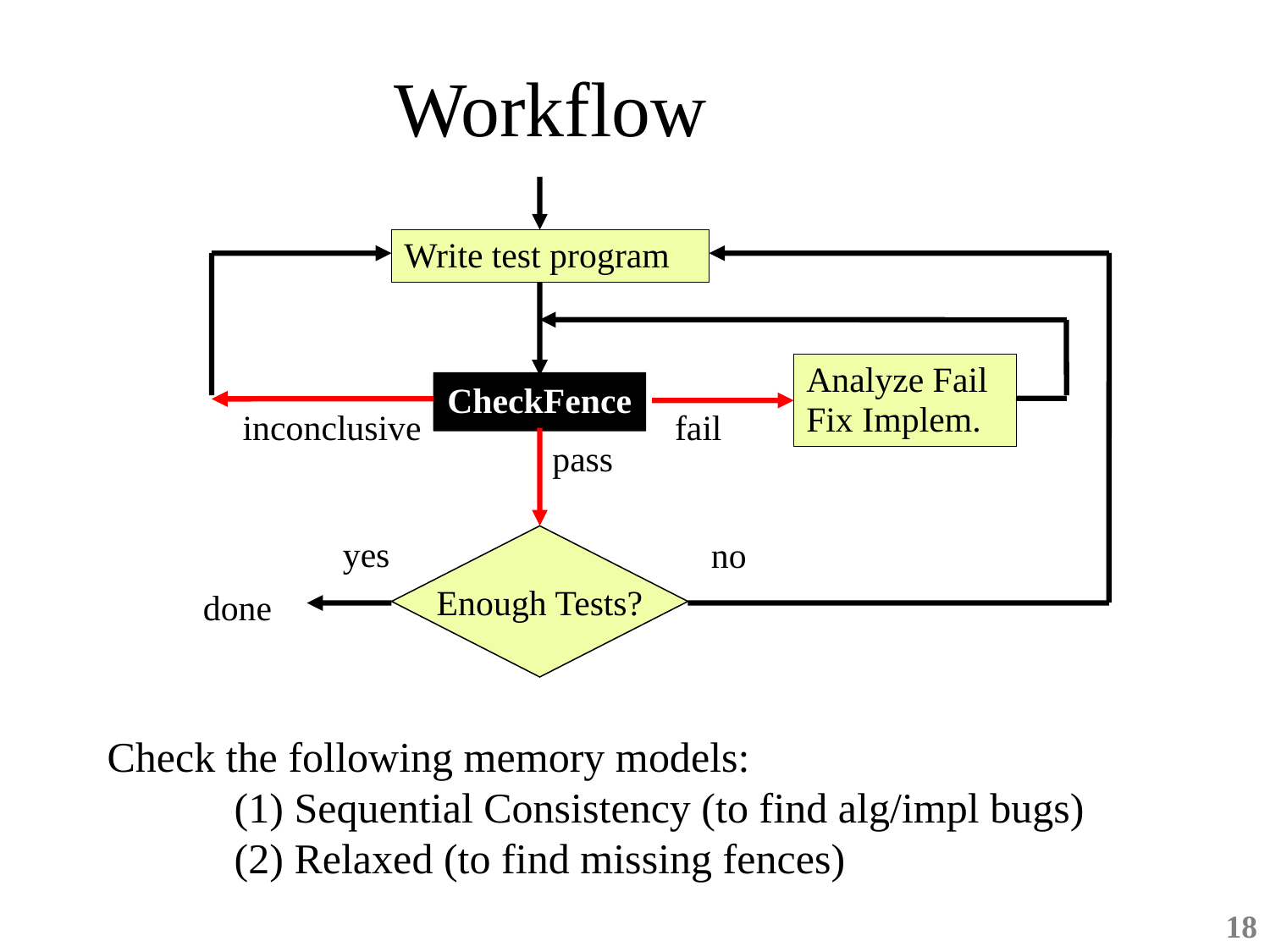

# Workflow

Write test program

Analyze Fail
Fix Implem.

CheckFence

inconclusive
fail

pass
yes
Enough Tests?
no
done

Check the following memory models:
	(1) Sequential Consistency (to find alg/impl bugs)
	(2) Relaxed (to find missing fences)